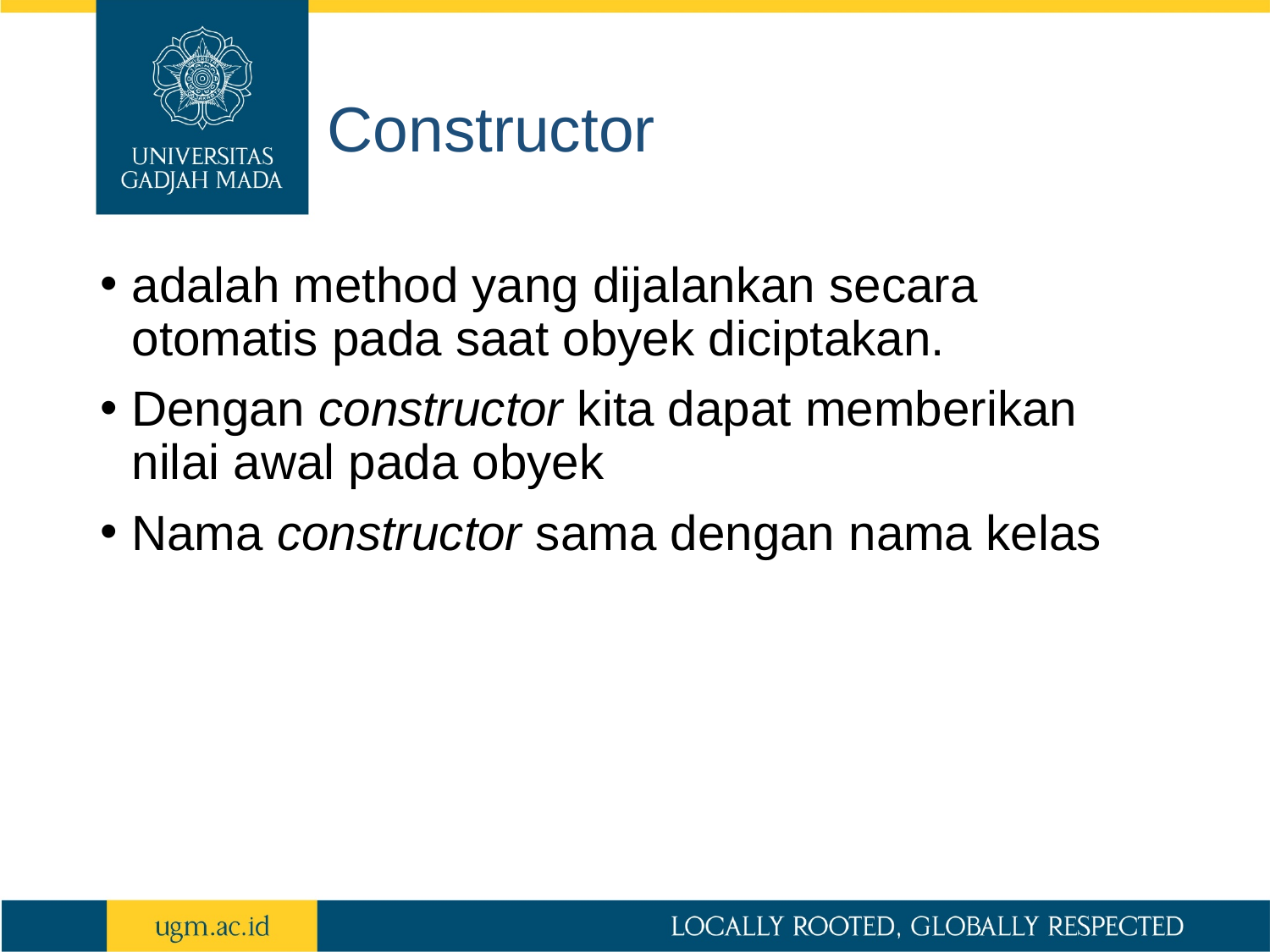

# Constructor
adalah method yang dijalankan secara otomatis pada saat obyek diciptakan.
Dengan constructor kita dapat memberikan nilai awal pada obyek
Nama constructor sama dengan nama kelas